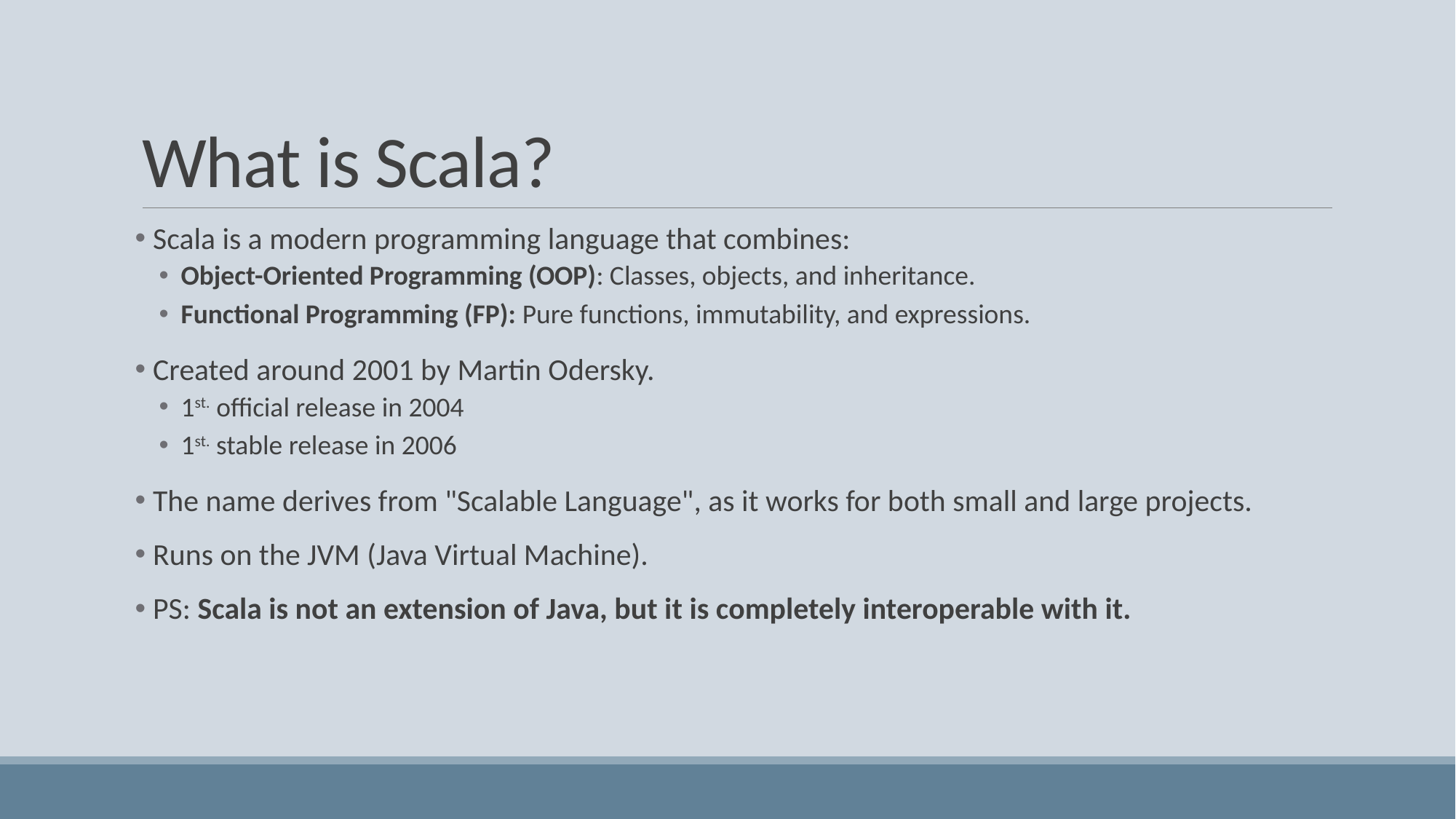

# What is Scala?
 Scala is a modern programming language that combines:
Object-Oriented Programming (OOP): Classes, objects, and inheritance.
Functional Programming (FP): Pure functions, immutability, and expressions.
 Created around 2001 by Martin Odersky.
1st. official release in 2004
1st. stable release in 2006
 The name derives from "Scalable Language", as it works for both small and large projects.
 Runs on the JVM (Java Virtual Machine).
 PS: Scala is not an extension of Java, but it is completely interoperable with it.